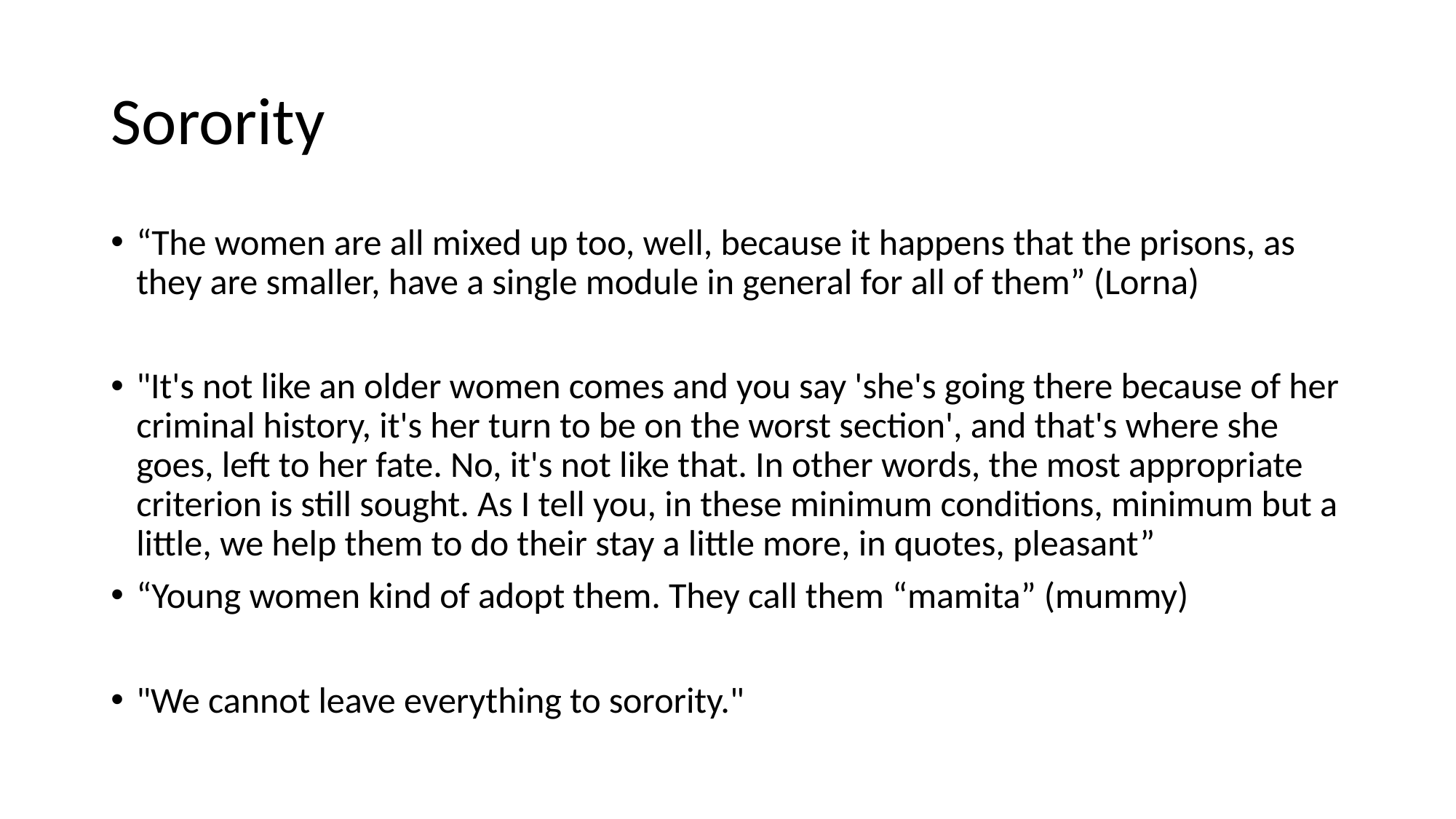

# Sorority
“The women are all mixed up too, well, because it happens that the prisons, as they are smaller, have a single module in general for all of them” (Lorna)

"It's not like an older women comes and you say 'she's going there because of her criminal history, it's her turn to be on the worst section', and that's where she goes, left to her fate. No, it's not like that. In other words, the most appropriate criterion is still sought. As I tell you, in these minimum conditions, minimum but a little, we help them to do their stay a little more, in quotes, pleasant”
“Young women kind of adopt them. They call them “mamita” (mummy)

"We cannot leave everything to sorority."